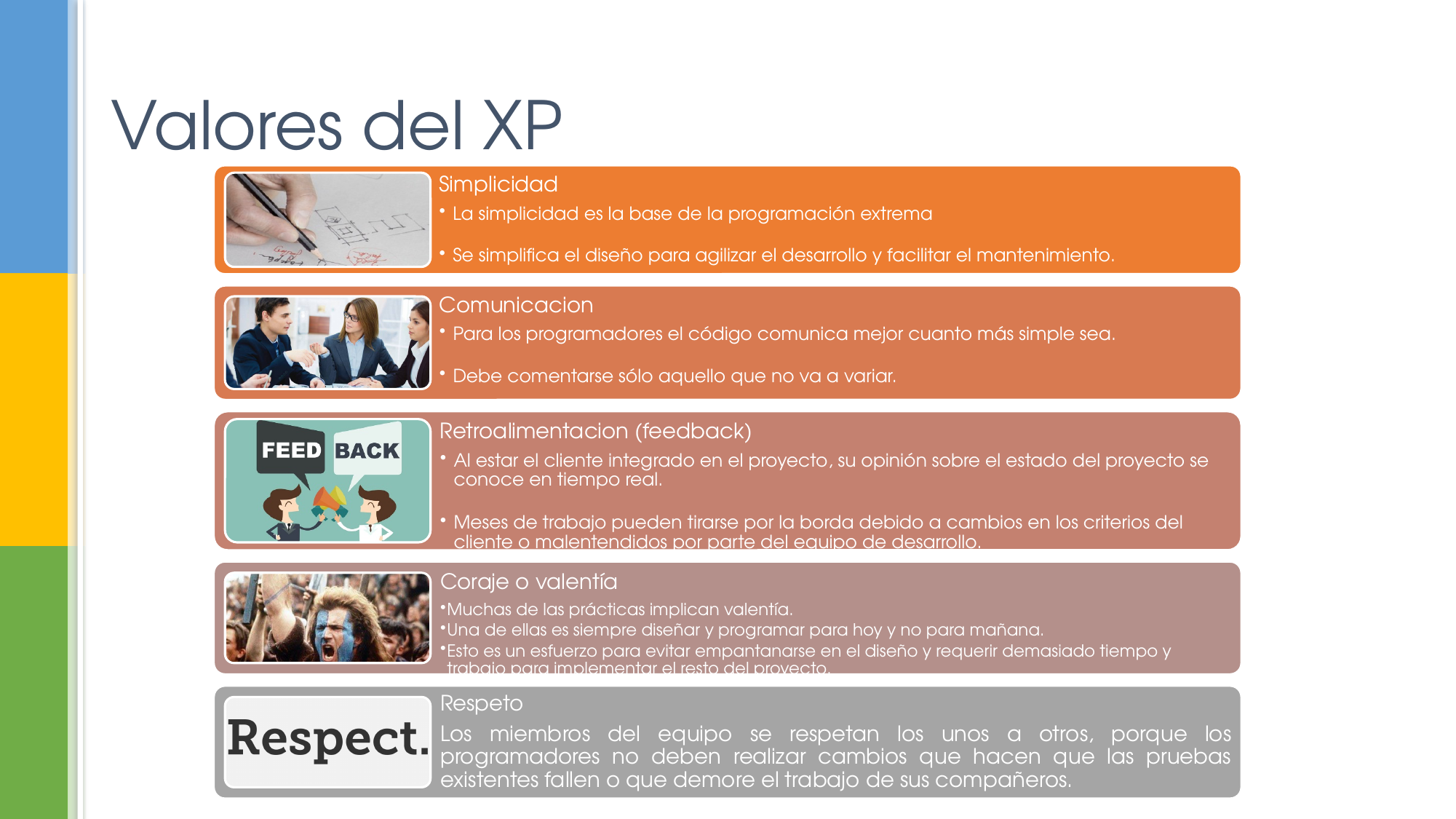

# Valores del XP
Simplicidad
La simplicidad es la base de la programación extrema
Se simplifica el diseño para agilizar el desarrollo y facilitar el mantenimiento.
Comunicacion
Para los programadores el código comunica mejor cuanto más simple sea.
Debe comentarse sólo aquello que no va a variar.

Retroalimentacion (feedback)
Al estar el cliente integrado en el proyecto, su opinión sobre el estado del proyecto se conoce en tiempo real.

Meses de trabajo pueden tirarse por la borda debido a cambios en los criterios del cliente o malentendidos por parte del equipo de desarrollo.
Coraje o valentía
Muchas de las prácticas implican valentía.
Una de ellas es siempre diseñar y programar para hoy y no para mañana.
Esto es un esfuerzo para evitar empantanarse en el diseño y requerir demasiado tiempo y trabajo para implementar el resto del proyecto.
Respeto
Los miembros del equipo se respetan los unos a otros, porque los programadores no deben realizar cambios que hacen que las pruebas existentes fallen o que demore el trabajo de sus compañeros.